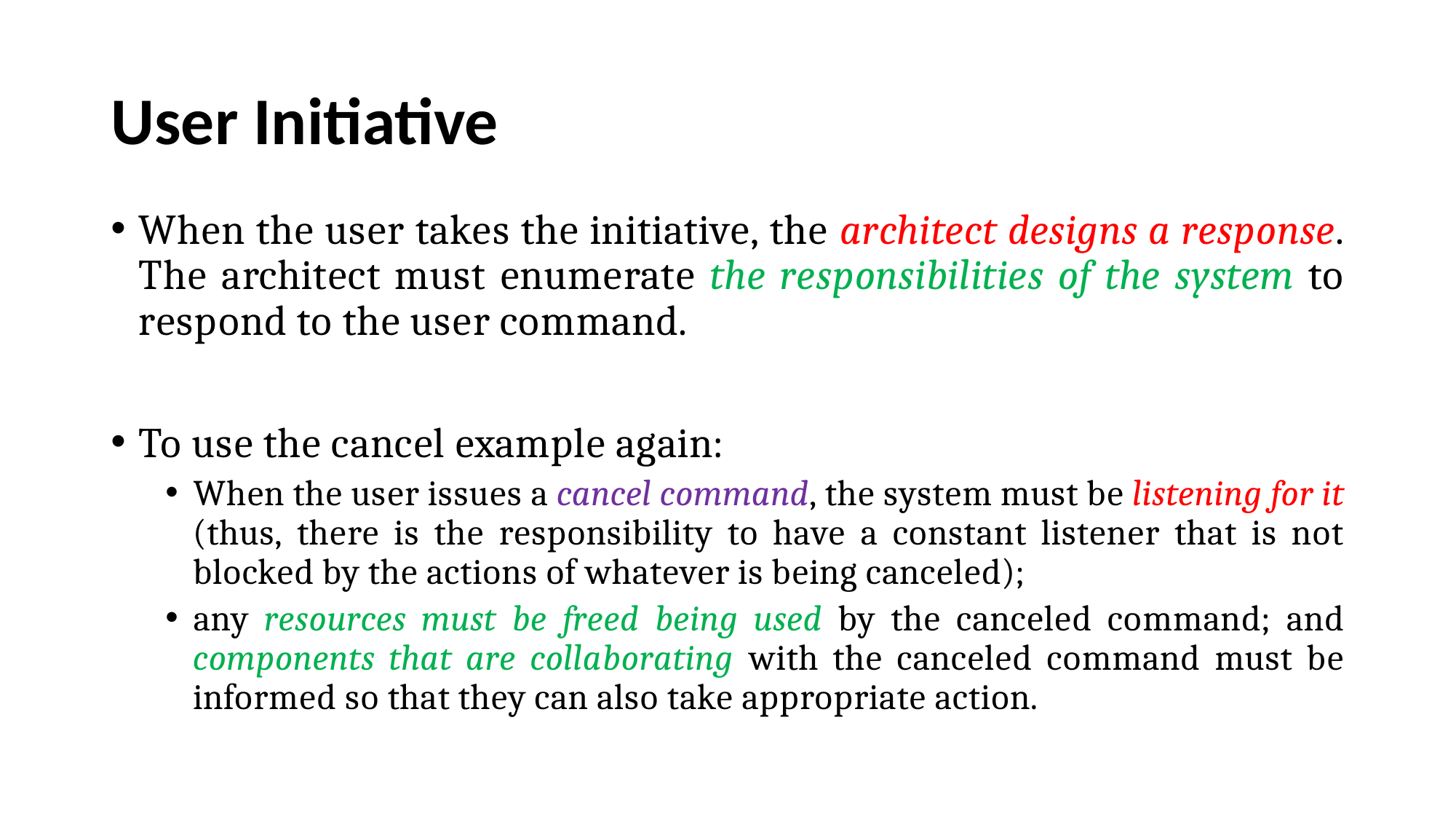

# User Initiative
When the user takes the initiative, the architect designs a response. The architect must enumerate the responsibilities of the system to respond to the user command.

To use the cancel example again:
When the user issues a cancel command, the system must be listening for it (thus, there is the responsibility to have a constant listener that is not blocked by the actions of whatever is being canceled);
any resources must be freed being used by the canceled command; and components that are collaborating with the canceled command must be informed so that they can also take appropriate action.